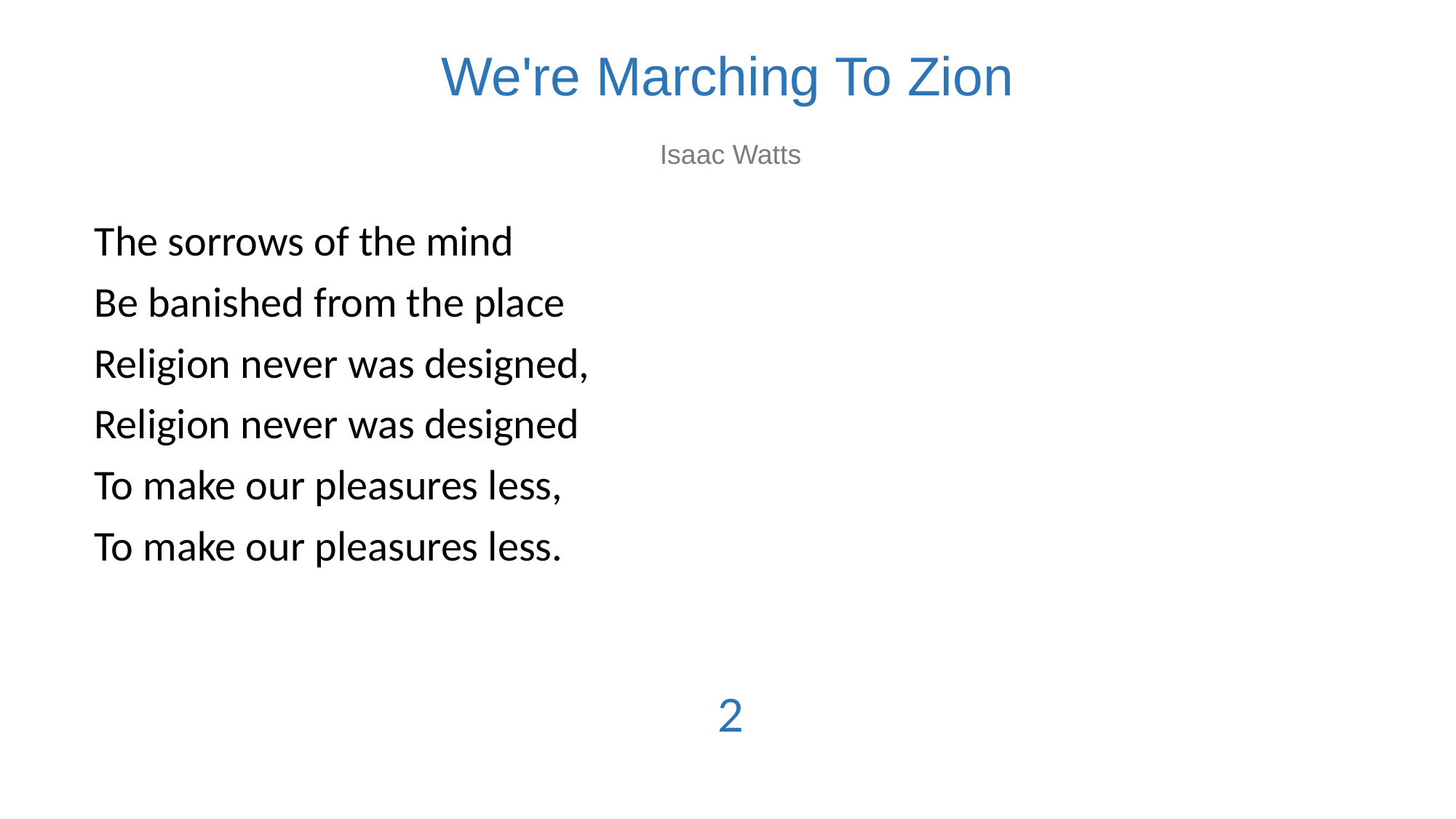

# We're Marching To Zion
Isaac Watts
The sorrows of the mind
Be banished from the place
Religion never was designed,
Religion never was designed
To make our pleasures less,
To make our pleasures less.
2